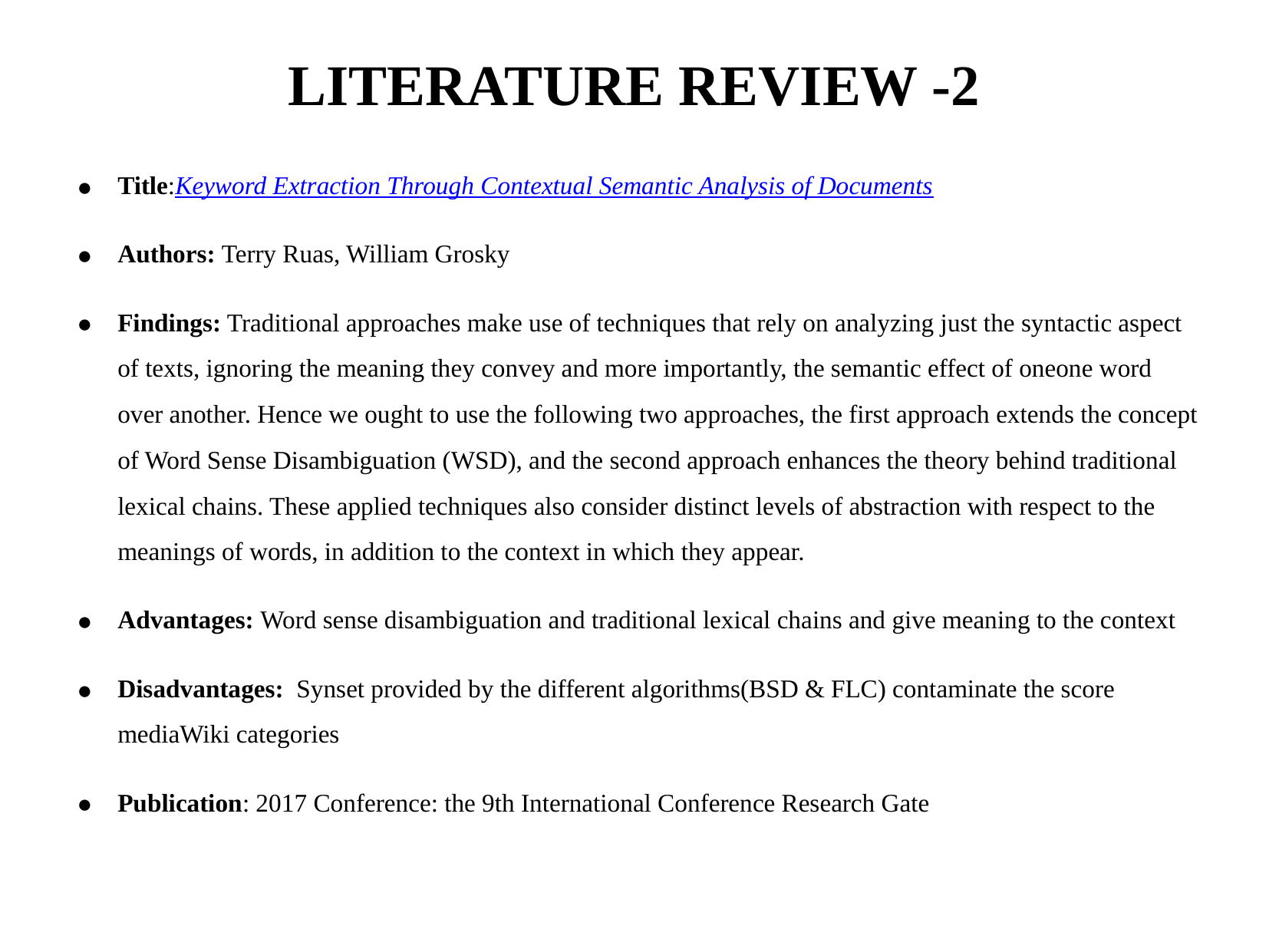

LITERATURE REVIEW -2
Title:Keyword Extraction Through Contextual Semantic Analysis of Documents
Authors: Terry Ruas, William Grosky
Findings: Traditional approaches make use of techniques that rely on analyzing just the syntactic aspect of texts, ignoring the meaning they convey and more importantly, the semantic effect of oneone word over another. Hence we ought to use the following two approaches, the first approach extends the concept of Word Sense Disambiguation (WSD), and the second approach enhances the theory behind traditional lexical chains. These applied techniques also consider distinct levels of abstraction with respect to the meanings of words, in addition to the context in which they appear.
Advantages: Word sense disambiguation and traditional lexical chains and give meaning to the context
Disadvantages:  Synset provided by the different algorithms(BSD & FLC) contaminate the score mediaWiki categories
Publication: 2017 Conference: the 9th International Conference Research Gate